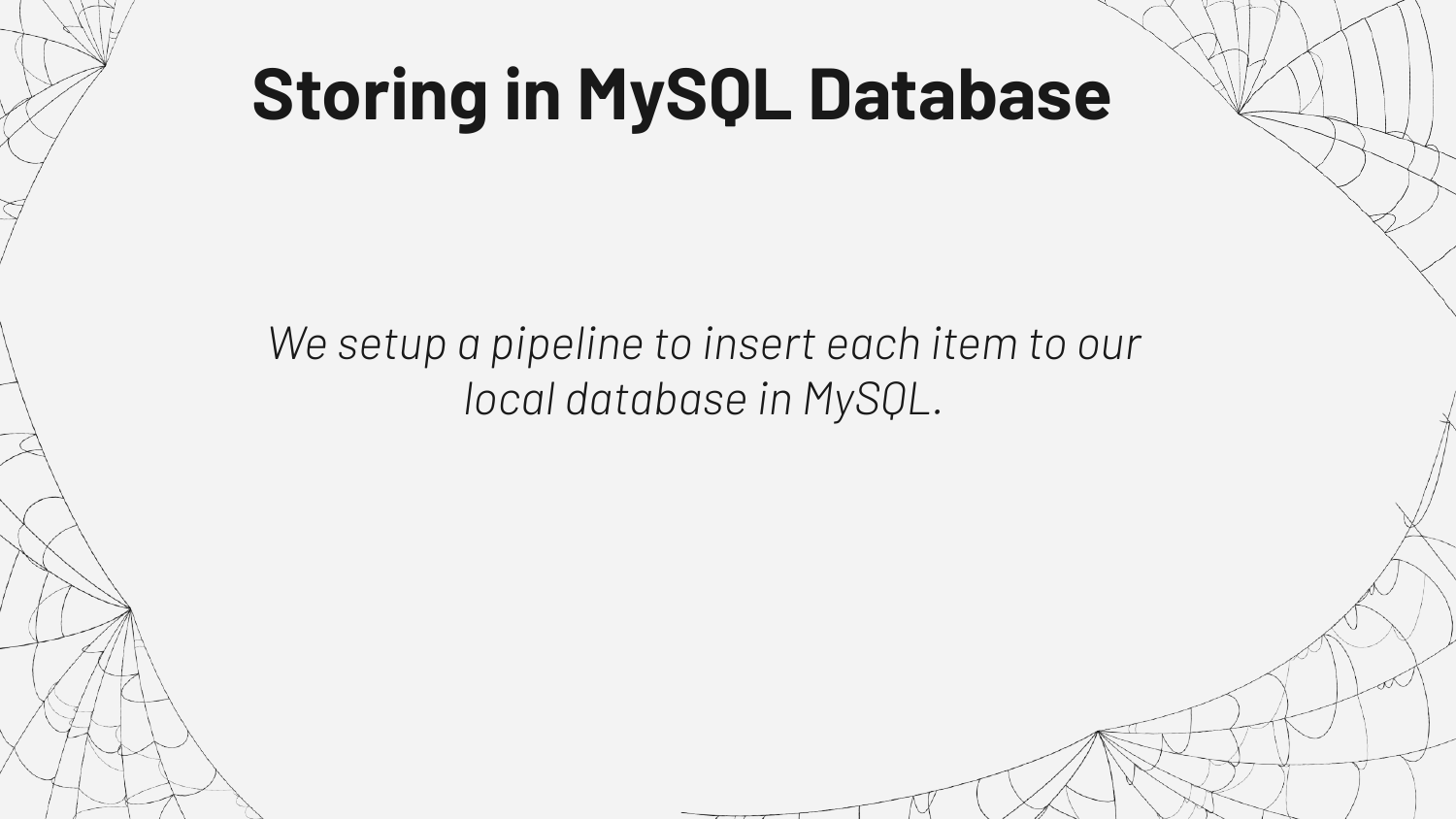

# Storing in MySQL Database
We setup a pipeline to insert each item to our local database in MySQL.